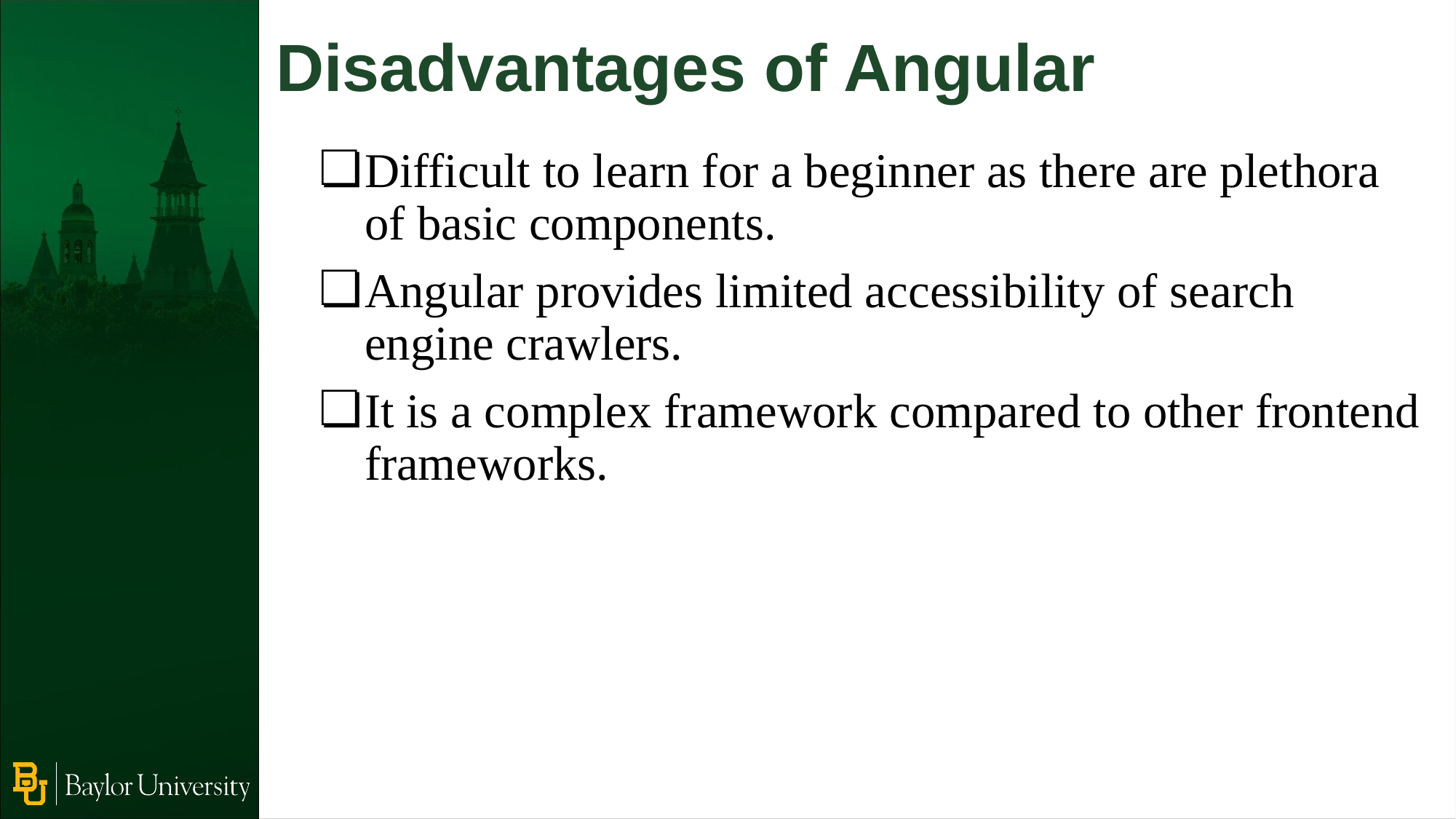

Disadvantages of Angular
Difficult to learn for a beginner as there are plethora of basic components.
Angular provides limited accessibility of search engine crawlers.
It is a complex framework compared to other frontend frameworks.